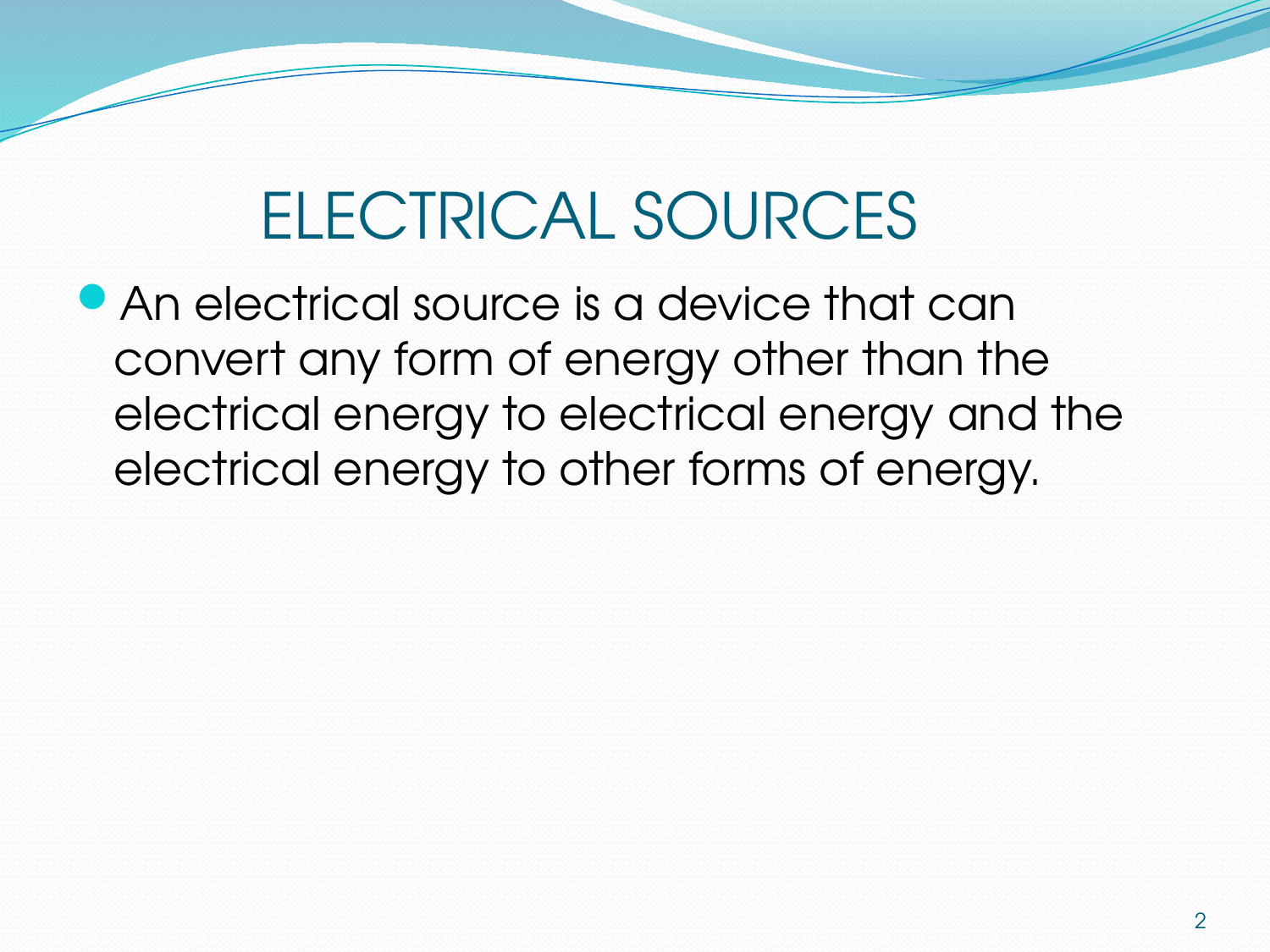

# ELECTRICAL SOURCES
An electrical source is a device that can convert any form of energy other than the electrical energy to electrical energy and the electrical energy to other forms of energy.
2